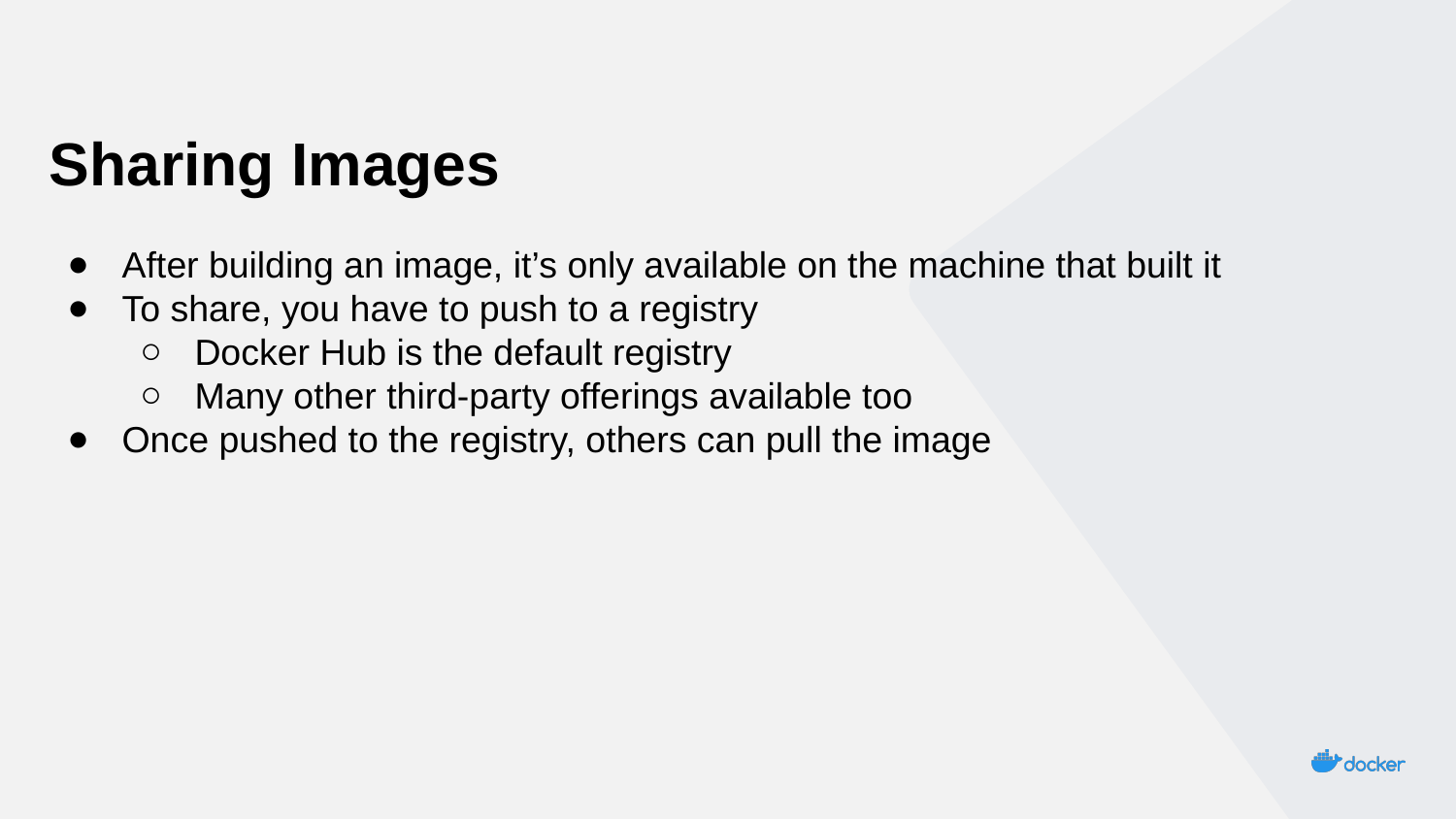

Sharing Images

After building an image, it’s only available on the machine that built it
To share, you have to push to a registry
Docker Hub is the default registry
Many other third-party offerings available too
Once pushed to the registry, others can pull the image